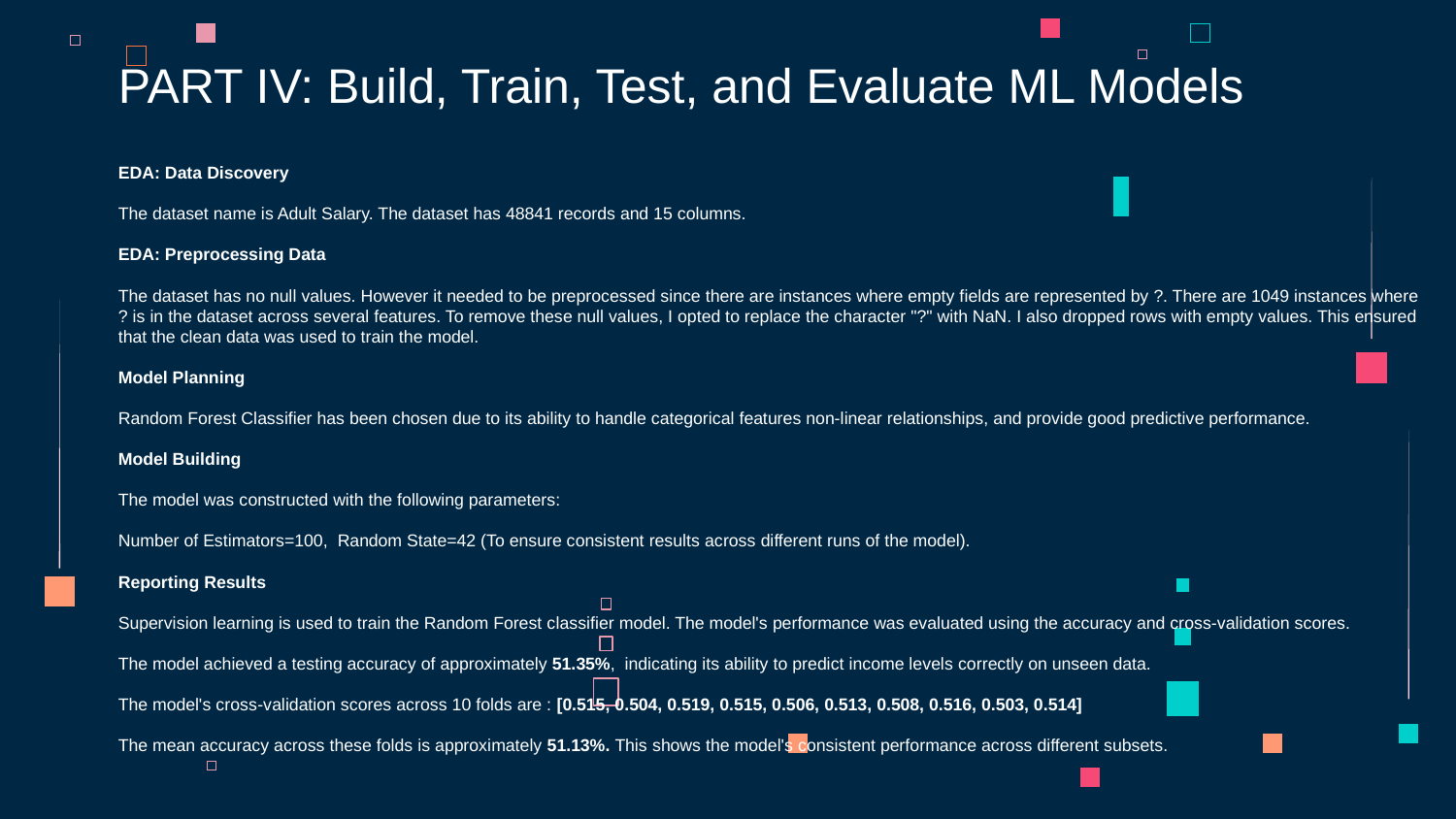

# PART IV: Build, Train, Test, and Evaluate ML Models
EDA: Data Discovery
The dataset name is Adult Salary. The dataset has 48841 records and 15 columns.
EDA: Preprocessing Data
The dataset has no null values. However it needed to be preprocessed since there are instances where empty fields are represented by ?. There are 1049 instances where ? is in the dataset across several features. To remove these null values, I opted to replace the character "?" with NaN. I also dropped rows with empty values. This ensured that the clean data was used to train the model.
Model Planning
Random Forest Classifier has been chosen due to its ability to handle categorical features non-linear relationships, and provide good predictive performance.
Model Building
The model was constructed with the following parameters:
Number of Estimators=100,  Random State=42 (To ensure consistent results across different runs of the model).
Reporting Results
Supervision learning is used to train the Random Forest classifier model. The model's performance was evaluated using the accuracy and cross-validation scores.
The model achieved a testing accuracy of approximately 51.35%,  indicating its ability to predict income levels correctly on unseen data.
The model's cross-validation scores across 10 folds are : [0.515, 0.504, 0.519, 0.515, 0.506, 0.513, 0.508, 0.516, 0.503, 0.514]
The mean accuracy across these folds is approximately 51.13%. This shows the model's consistent performance across different subsets.